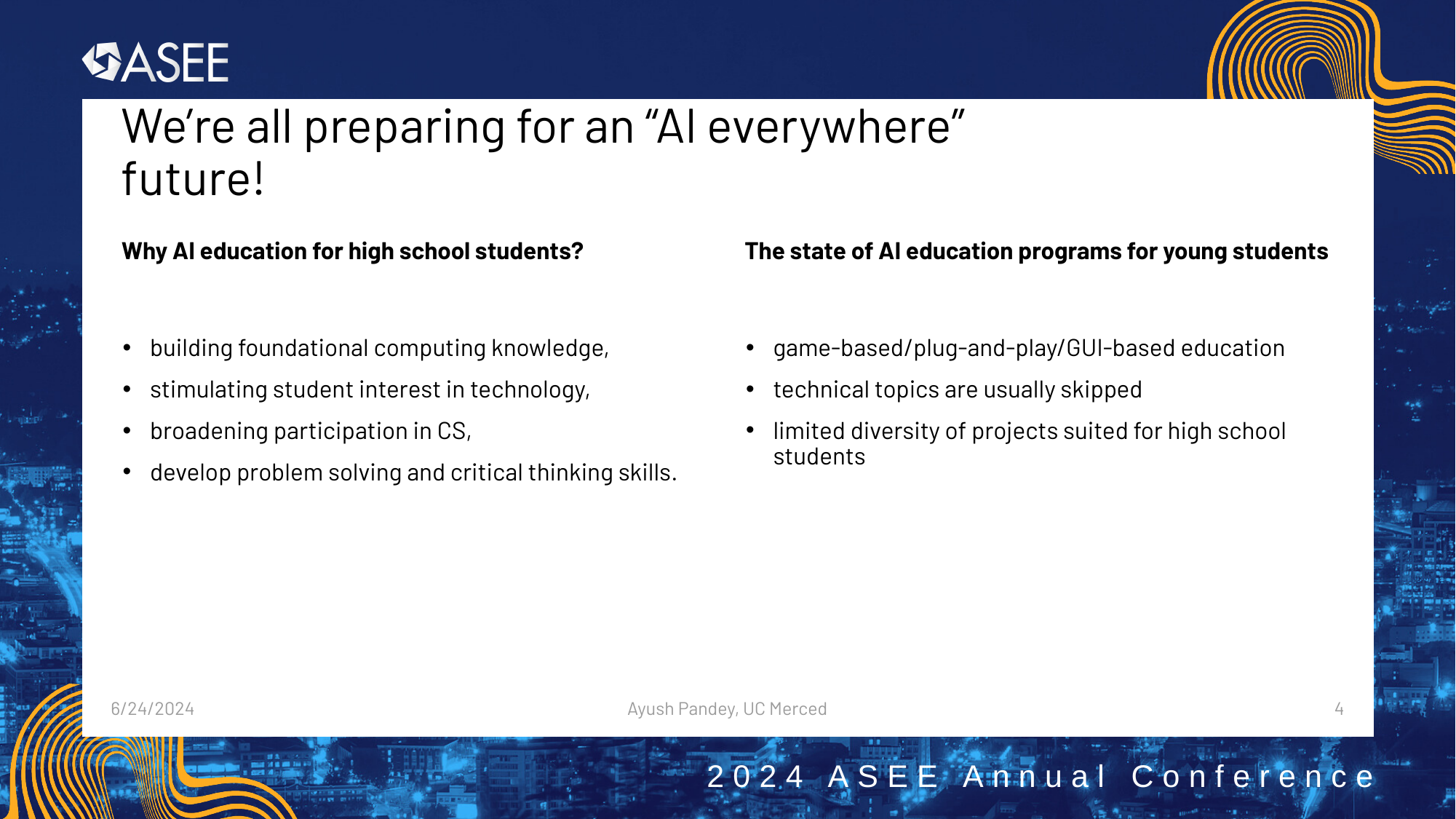

# We’re all preparing for an “AI everywhere” future!
Why AI education for high school students?
The state of AI education programs for young students

building foundational computing knowledge,
stimulating student interest in technology,
broadening participation in CS,
develop problem solving and critical thinking skills.

game-based/plug-and-play/GUI-based education
technical topics are usually skipped
limited diversity of projects suited for high school students
6/24/2024
Ayush Pandey, UC Merced
4